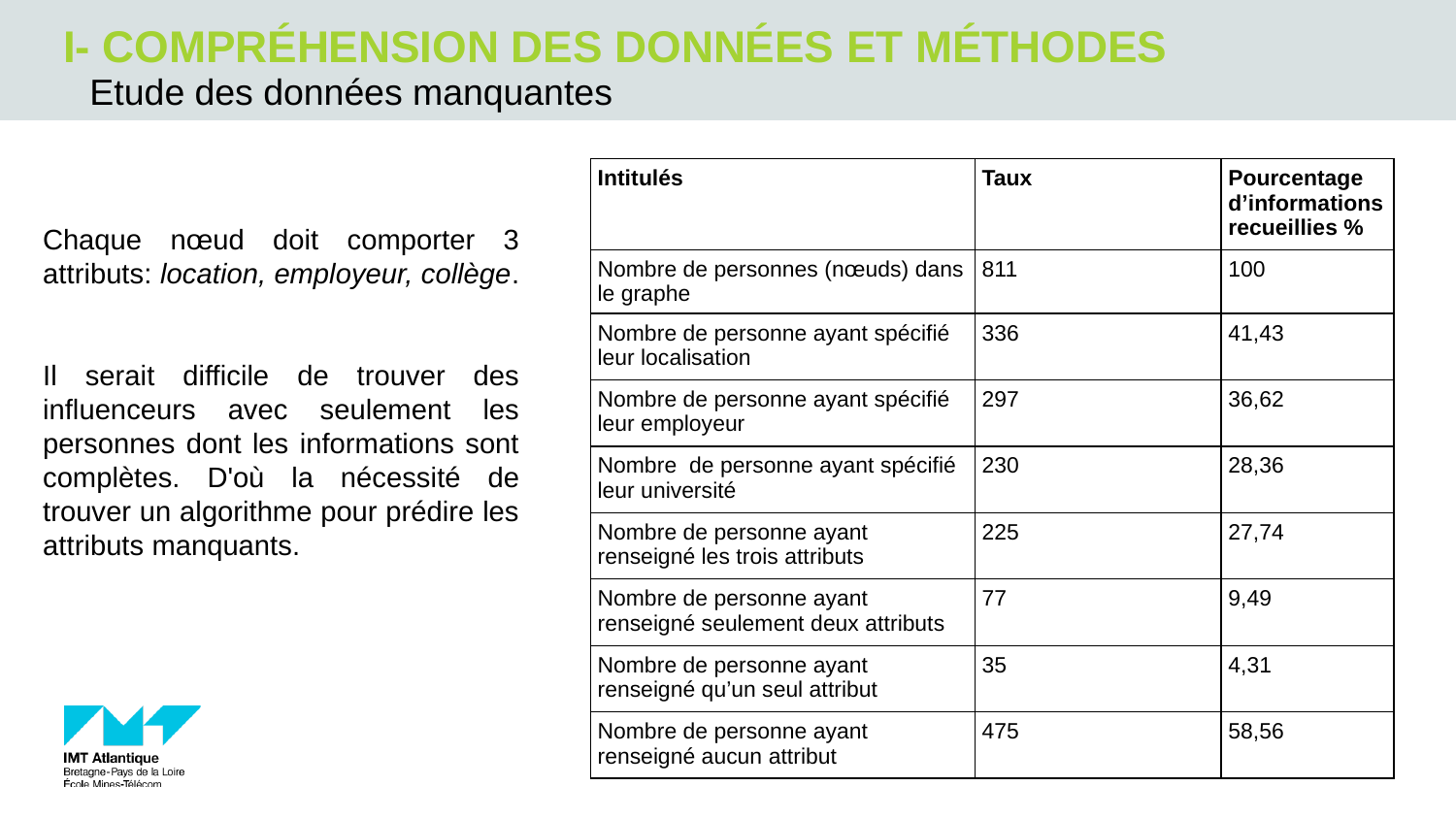

# I- Compréhension des données et méthodes

6
Etude des données manquantes
| Intitulés | Taux | Pourcentage d’informations recueillies % |
| --- | --- | --- |
| Nombre de personnes (nœuds) dans le graphe | 811 | 100 |
| Nombre de personne ayant spécifié leur localisation | 336 | 41,43 |
| Nombre de personne ayant spécifié leur employeur | 297 | 36,62 |
| Nombre  de personne ayant spécifié leur université | 230 | 28,36 |
| Nombre de personne ayant renseigné les trois attributs | 225 | 27,74 |
| Nombre de personne ayant renseigné seulement deux attributs | 77 | 9,49 |
| Nombre de personne ayant renseigné qu’un seul attribut | 35 | 4,31 |
| Nombre de personne ayant renseigné aucun attribut | 475 | 58,56 |
Chaque nœud doit comporter 3 attributs: location, employeur, collège.

Il serait difficile de trouver des influenceurs avec seulement les personnes dont les informations sont complètes. D'où la nécessité de trouver un algorithme pour prédire les attributs manquants.